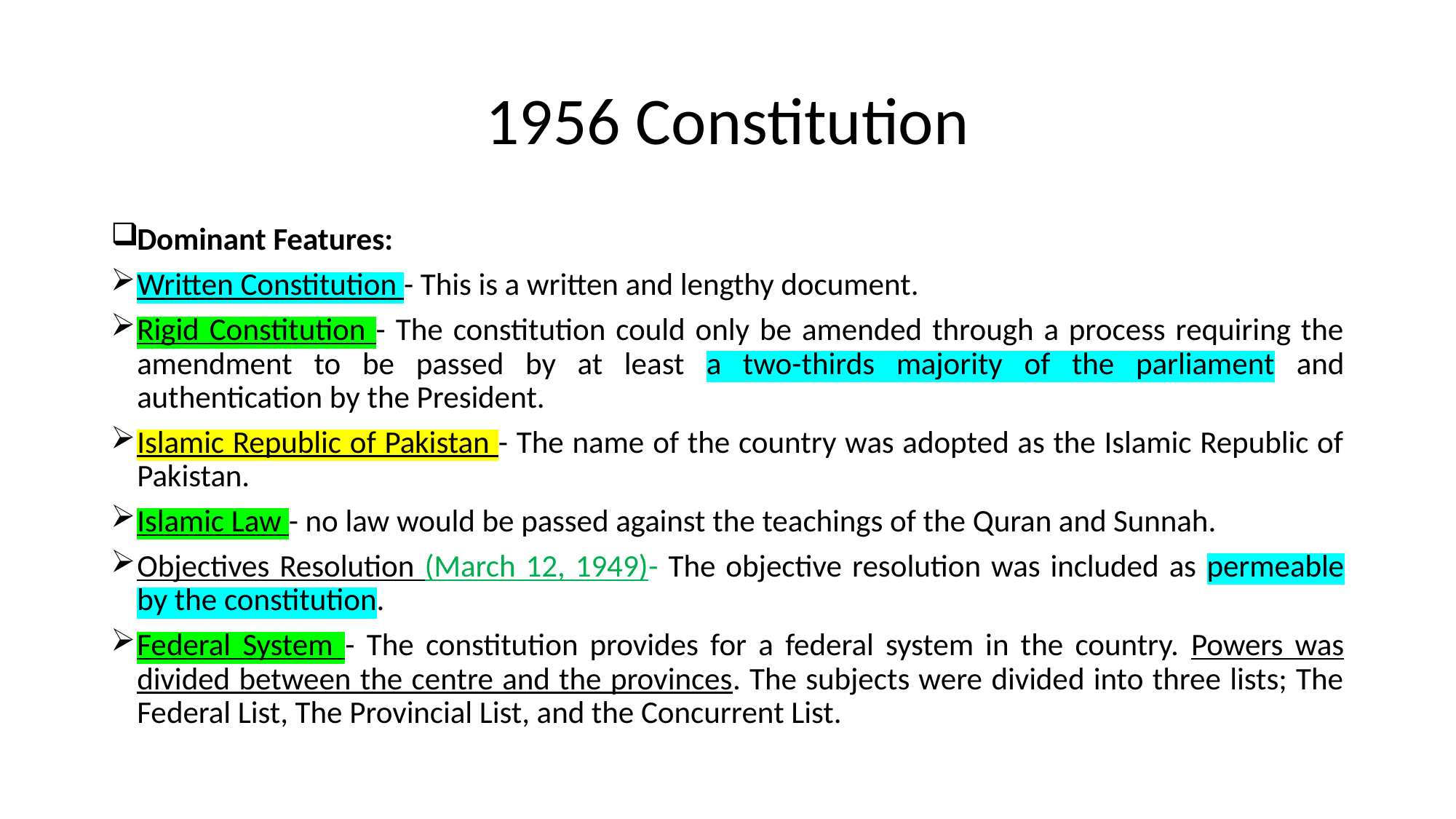

# 1956 Constitution
Dominant Features:
Written Constitution - This is a written and lengthy document.
Rigid Constitution - The constitution could only be amended through a process requiring the amendment to be passed by at least a two-thirds majority of the parliament and authentication by the President.
Islamic Republic of Pakistan - The name of the country was adopted as the Islamic Republic of Pakistan.
Islamic Law - no law would be passed against the teachings of the Quran and Sunnah.
Objectives Resolution (March 12, 1949)- The objective resolution was included as permeable by the constitution.
Federal System - The constitution provides for a federal system in the country. Powers was divided between the centre and the provinces. The subjects were divided into three lists; The Federal List, The Provincial List, and the Concurrent List.